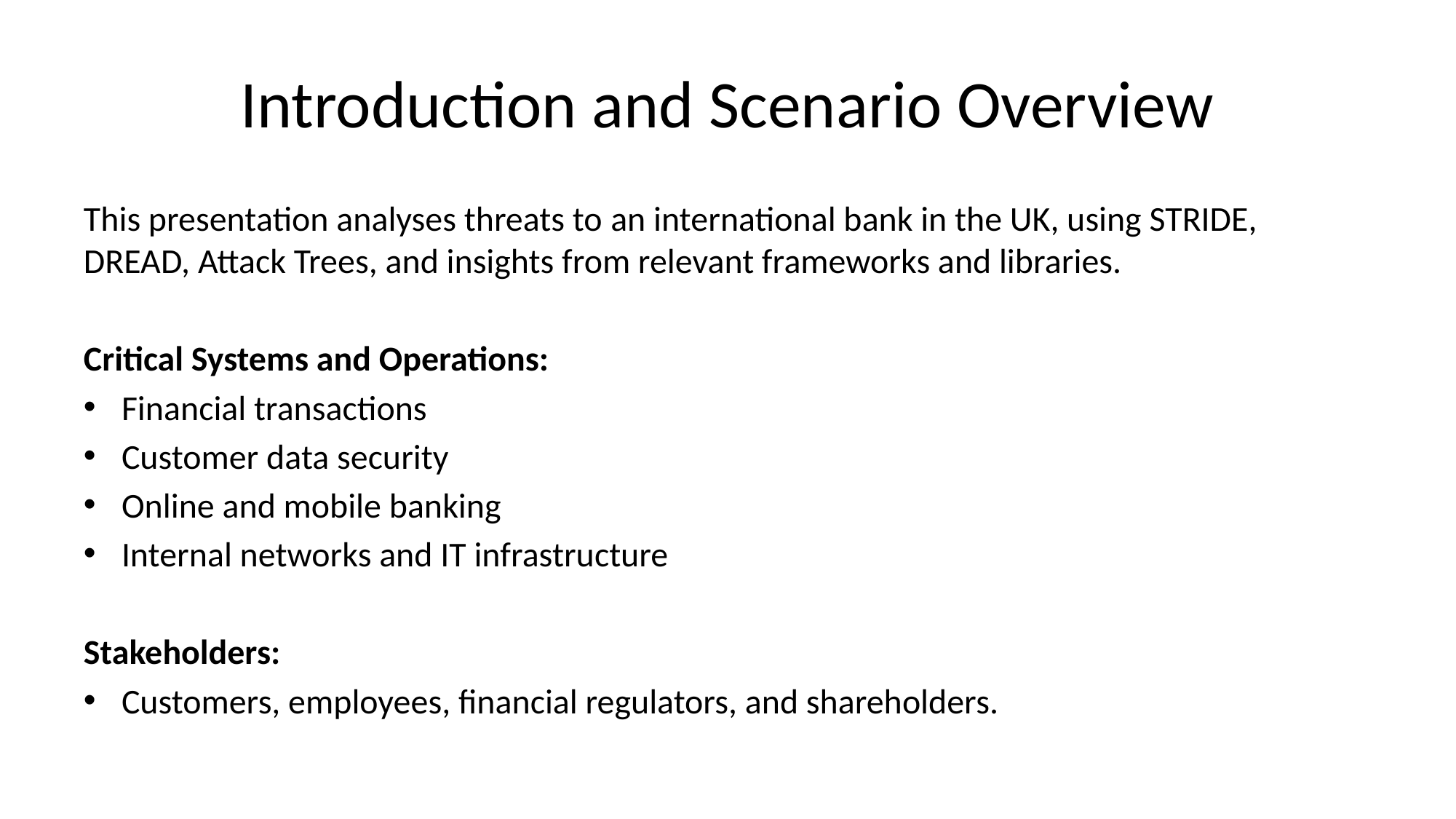

# Introduction and Scenario Overview
This presentation analyses threats to an international bank in the UK, using STRIDE, DREAD, Attack Trees, and insights from relevant frameworks and libraries.

Critical Systems and Operations:
Financial transactions
Customer data security
Online and mobile banking
Internal networks and IT infrastructure

Stakeholders:
Customers, employees, financial regulators, and shareholders.